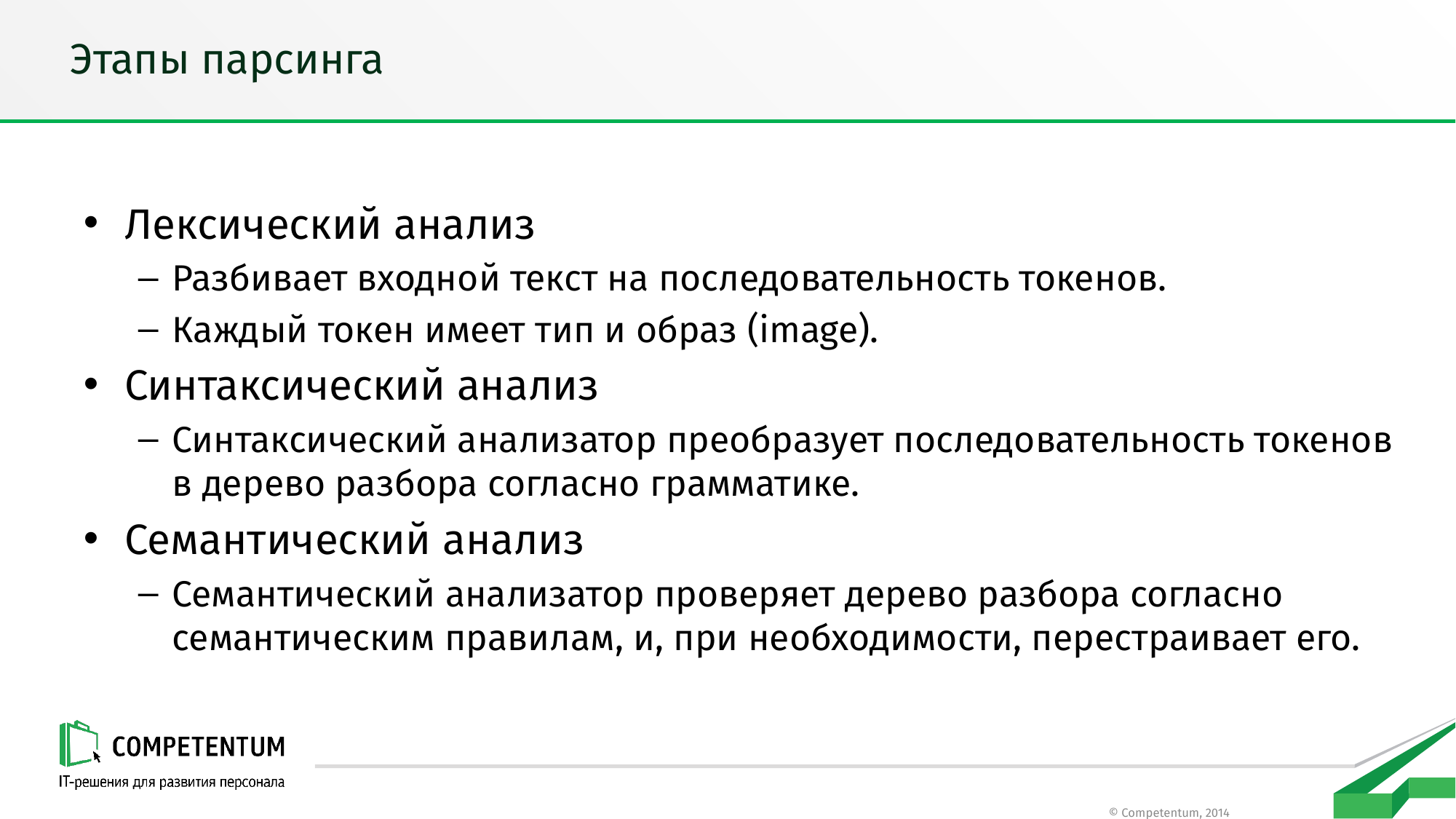

# Этапы парсинга
Лексический анализ
Разбивает входной текст на последовательность токенов.
Каждый токен имеет тип и образ (image).
Синтаксический анализ
Синтаксический анализатор преобразует последовательность токенов в дерево разбора согласно грамматике.
Семантический анализ
Семантический анализатор проверяет дерево разбора согласно семантическим правилам, и, при необходимости, перестраивает его.